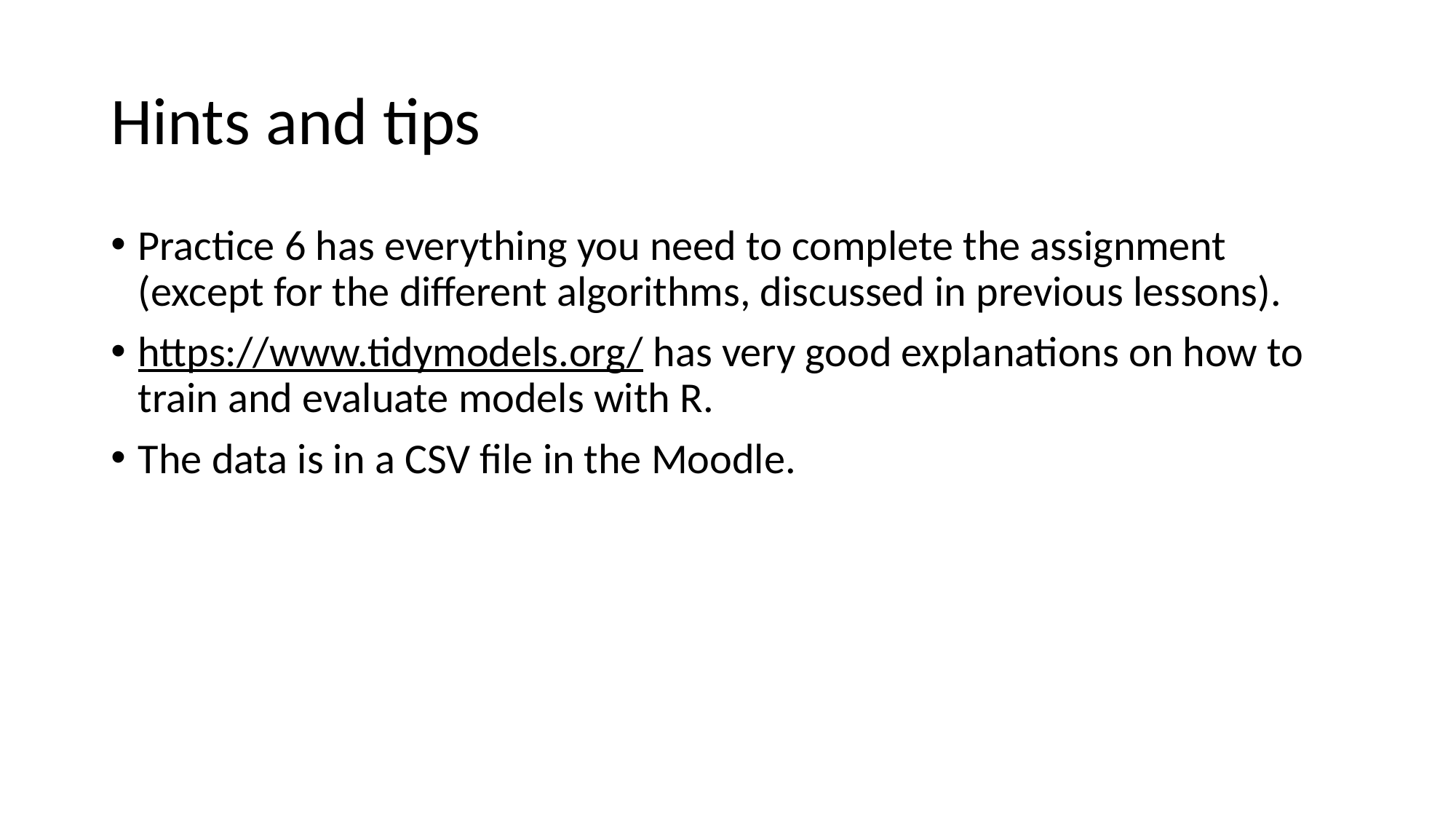

# Hints and tips
Practice 6 has everything you need to complete the assignment (except for the different algorithms, discussed in previous lessons).
https://www.tidymodels.org/ has very good explanations on how to train and evaluate models with R.
The data is in a CSV file in the Moodle.